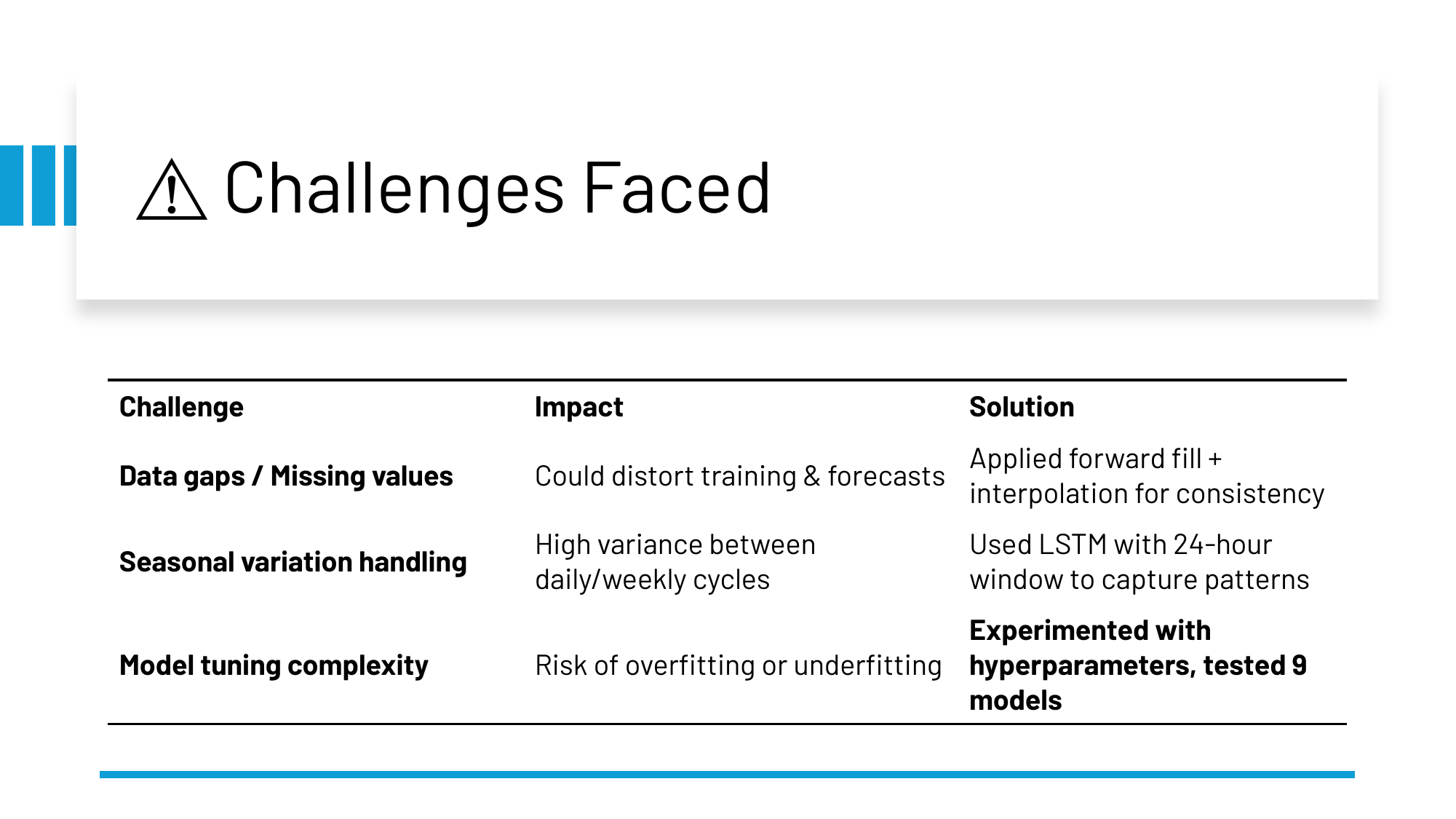

# ⚠ Challenges Faced

| Challenge | Impact | Solution |
| --- | --- | --- |
| Data gaps / Missing values | Could distort training & forecasts | Applied forward fill + interpolation for consistency |
| Seasonal variation handling | High variance between daily/weekly cycles | Used LSTM with 24-hour window to capture patterns |
| Model tuning complexity | Risk of overfitting or underfitting | Experimented with hyperparameters, tested 9 models |